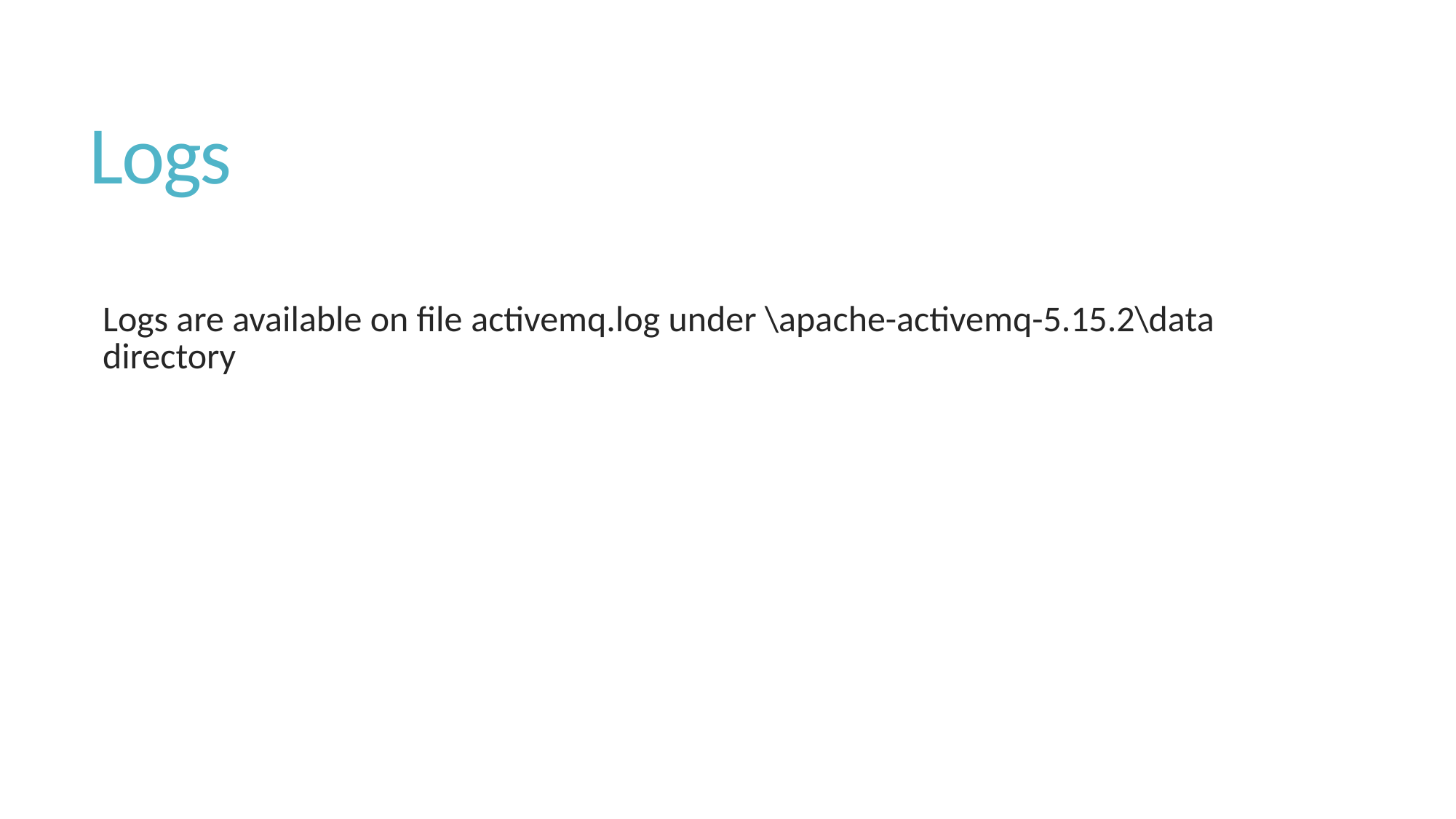

# Logs

Logs are available on file activemq.log under \apache-activemq-5.15.2\data directory